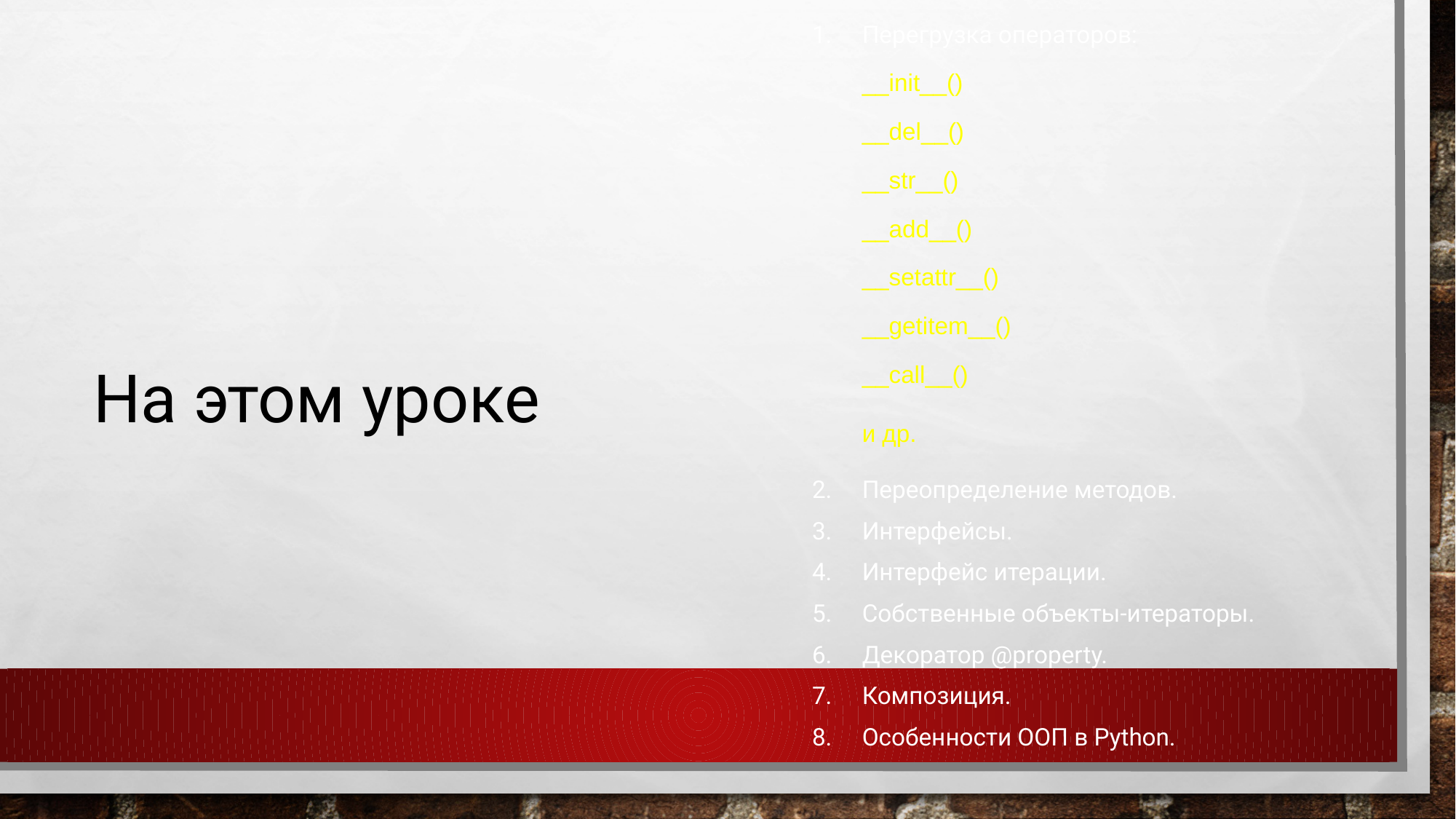

# На этом уроке
Перегрузка операторов:
__init__()
__del__()
__str__()
__add__()
__setattr__()
__getitem__()
__call__()
и др.
Переопределение методов.
Интерфейсы.
Интерфейс итерации.
Собственные объекты-итераторы.
Декоратор @property.
Композиция.
Особенности ООП в Python.